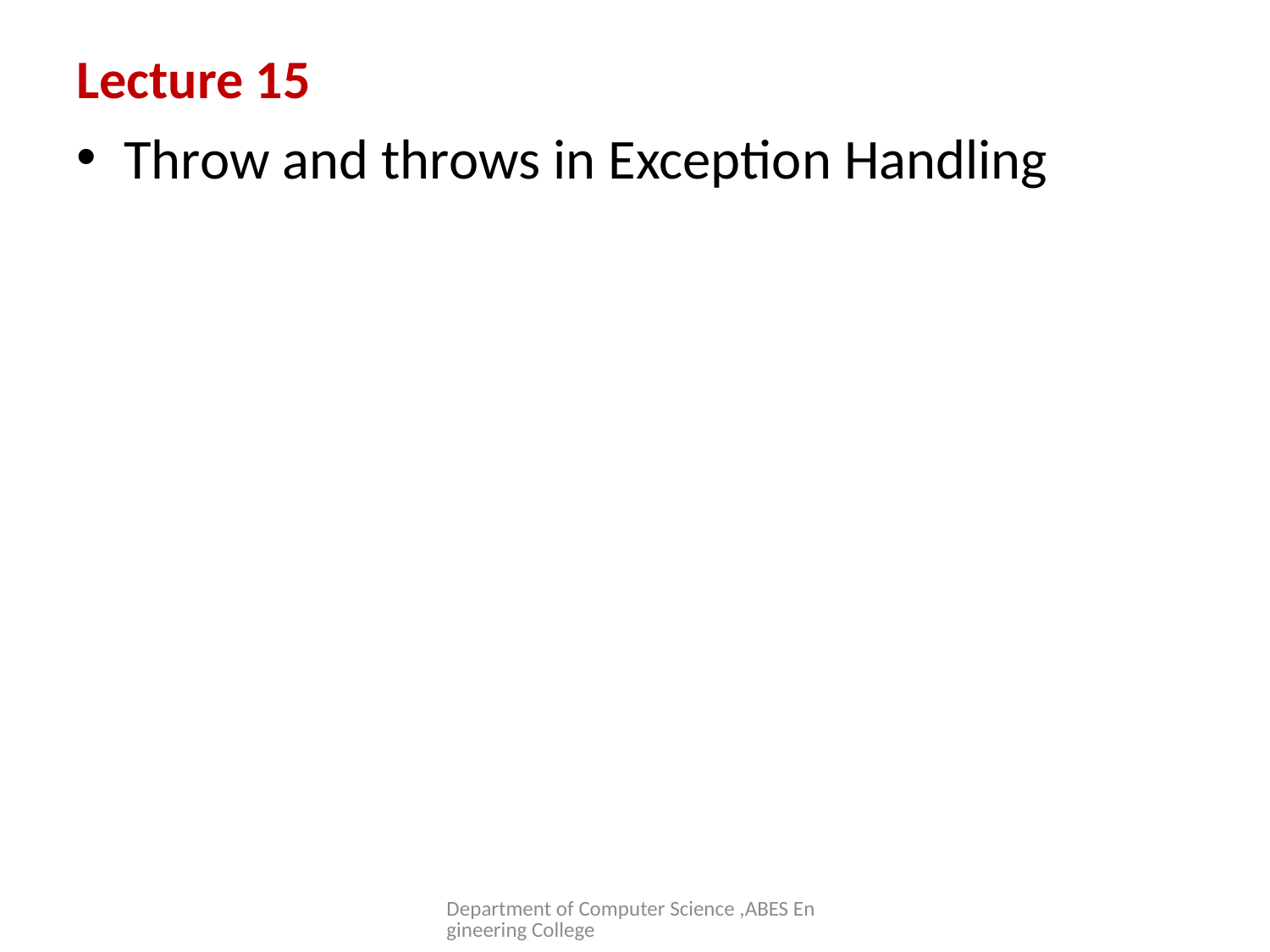

# Lecture 15
Throw and throws in Exception Handling
Department of Computer Science ,ABES Engineering College